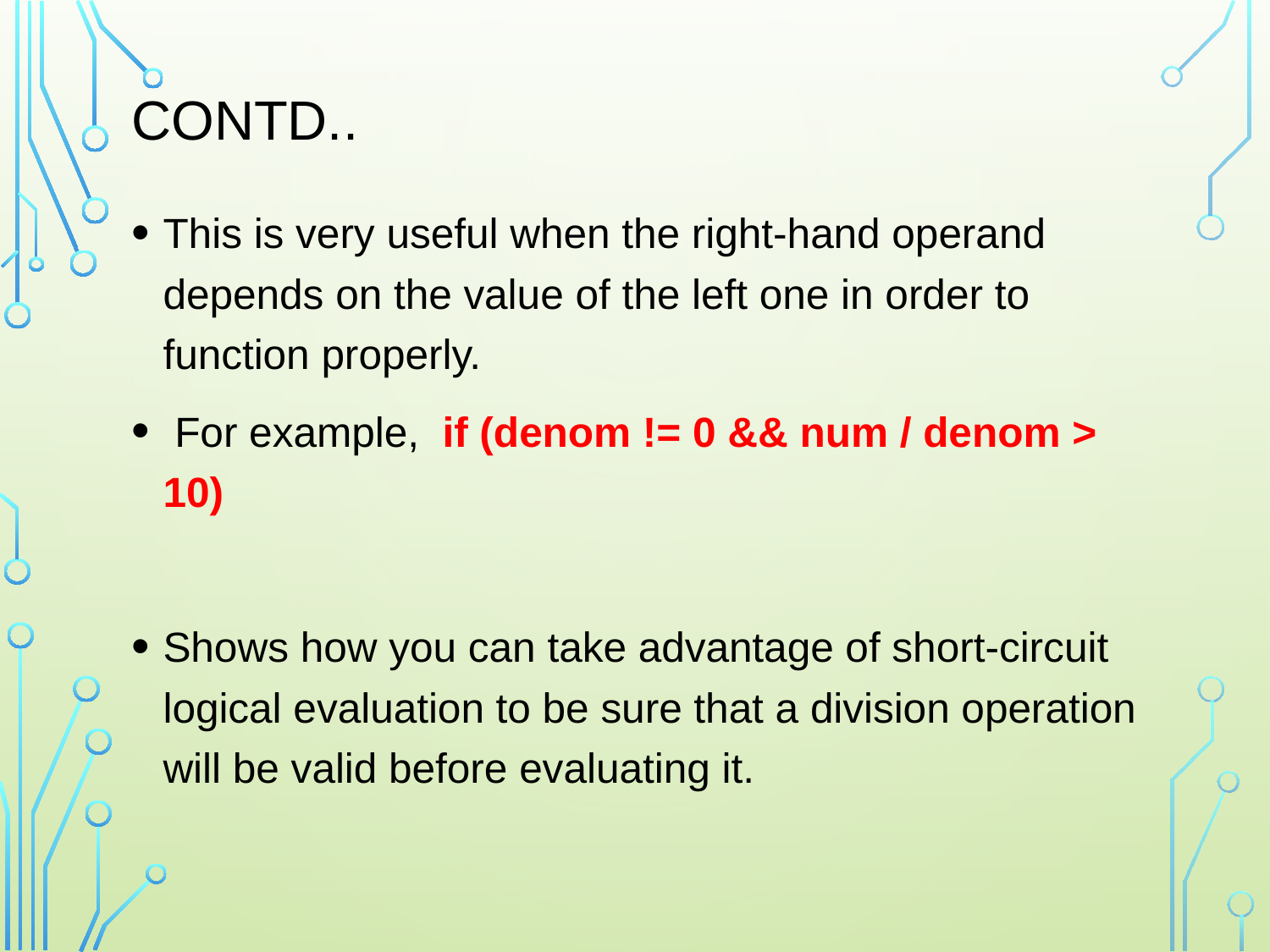

# Contd..
This is very useful when the right-hand operand depends on the value of the left one in order to function properly.
 For example,  if (denom != 0 && num / denom > 10)

Shows how you can take advantage of short-circuit logical evaluation to be sure that a division operation will be valid before evaluating it.